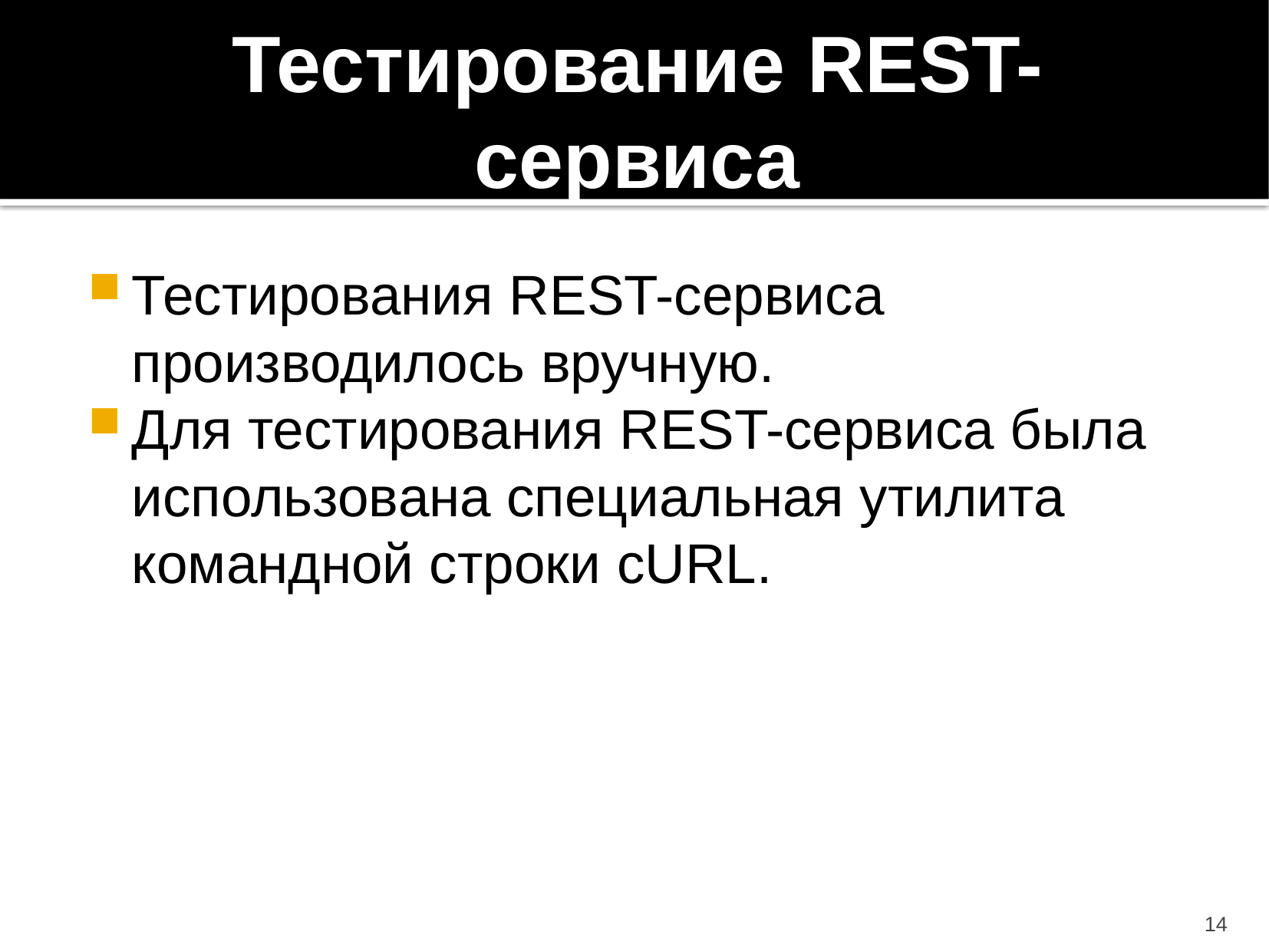

# Тестирование REST-сервиса
Тестирования REST-сервиса производилось вручную.
Для тестирования REST-сервиса была использована специальная утилита командной строки cURL.
14